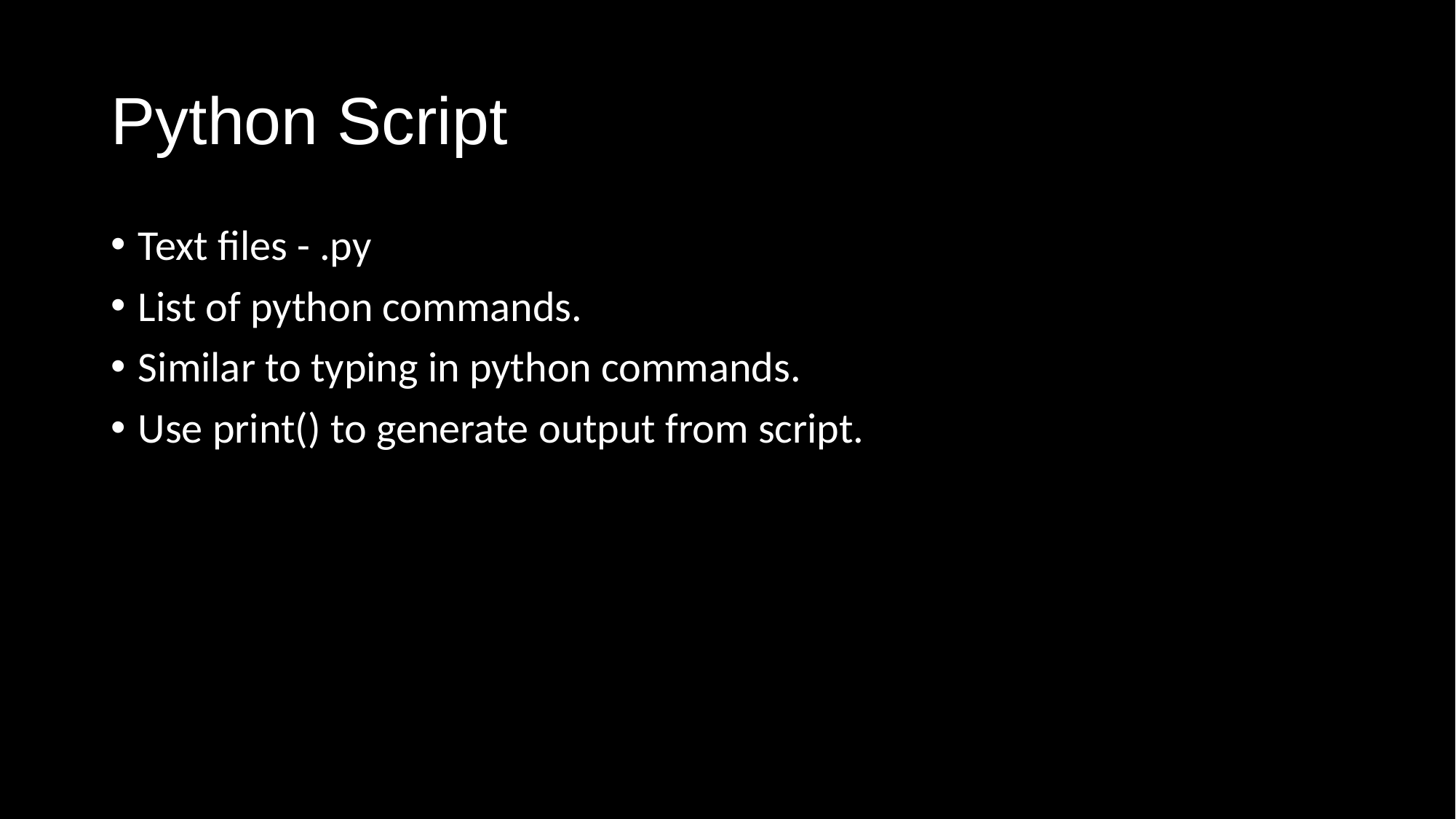

# Python Script
Text files - .py
List of python commands.
Similar to typing in python commands.
Use print() to generate output from script.